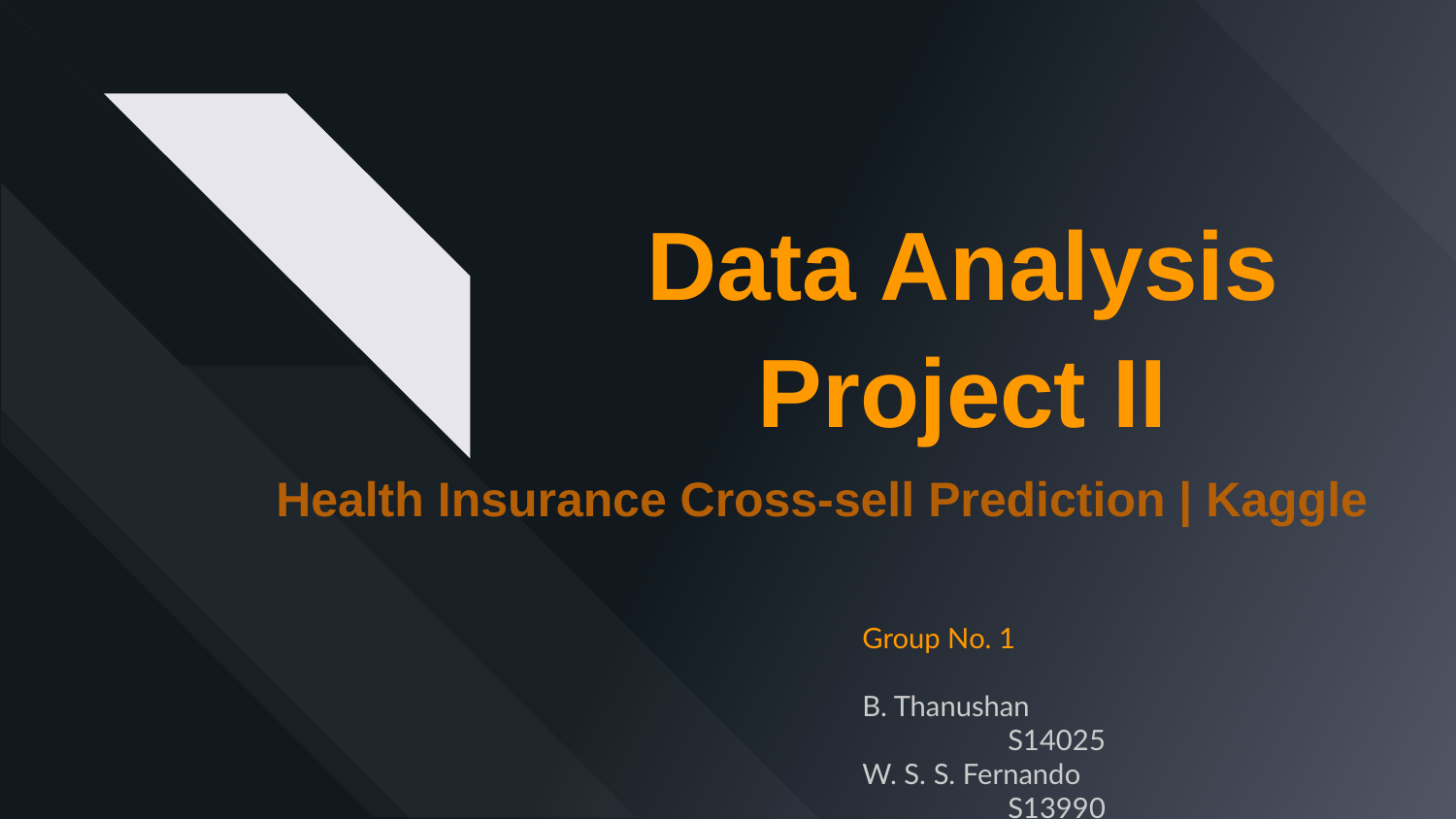

# Data Analysis
Project II
Health Insurance Cross-sell Prediction | Kaggle
Group No. 1

B. Thanushan			S14025
W. S. S. Fernando			S13990
W. M. C. B. Weerakoon		S14028